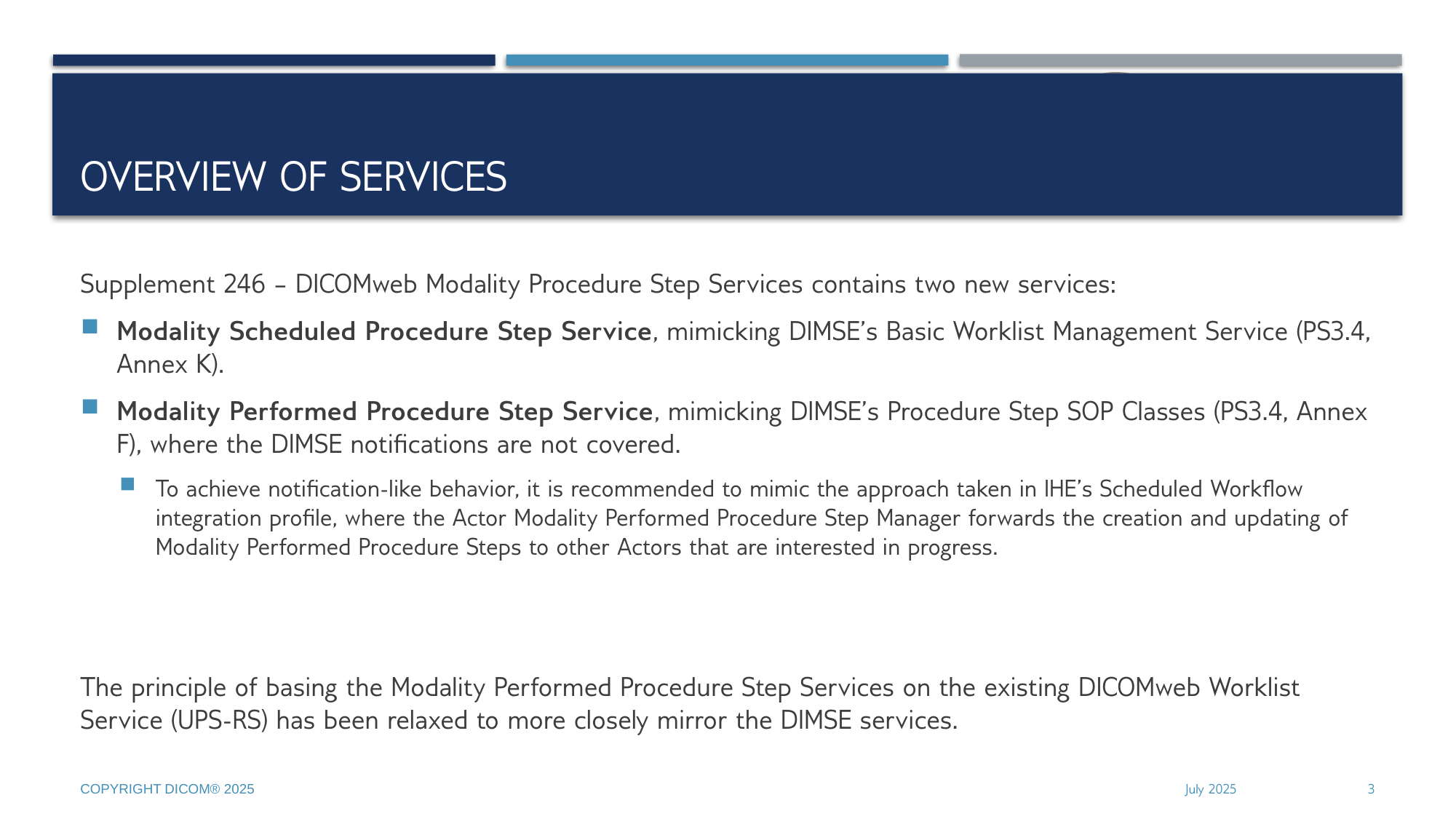

# Overview of Services
Supplement 246 – DICOMweb Modality Procedure Step Services contains two new services:
Modality Scheduled Procedure Step Service, mimicking DIMSE’s Basic Worklist Management Service (PS3.4, Annex K).
Modality Performed Procedure Step Service, mimicking DIMSE’s Procedure Step SOP Classes (PS3.4, Annex F), where the DIMSE notifications are not covered.
To achieve notification-like behavior, it is recommended to mimic the approach taken in IHE’s Scheduled Workflow integration profile, where the Actor Modality Performed Procedure Step Manager forwards the creation and updating of Modality Performed Procedure Steps to other Actors that are interested in progress.

The principle of basing the Modality Performed Procedure Step Services on the existing DICOMweb Worklist Service (UPS-RS) has been relaxed to more closely mirror the DIMSE services.
Copyright DICOM® 2025
July 2025
3